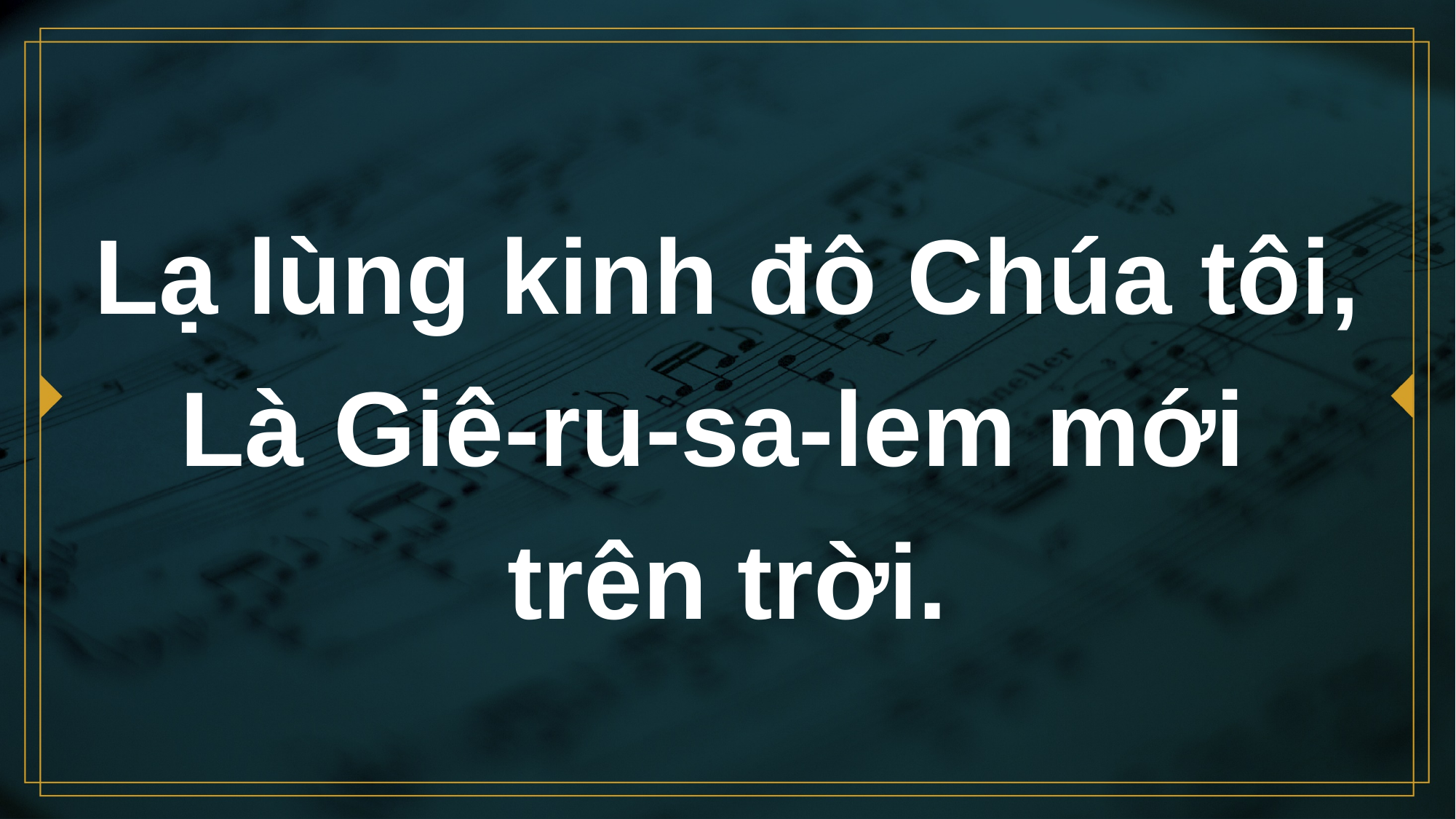

# Lạ lùng kinh đô Chúa tôi, Là Giê-ru-sa-lem mới trên trời.